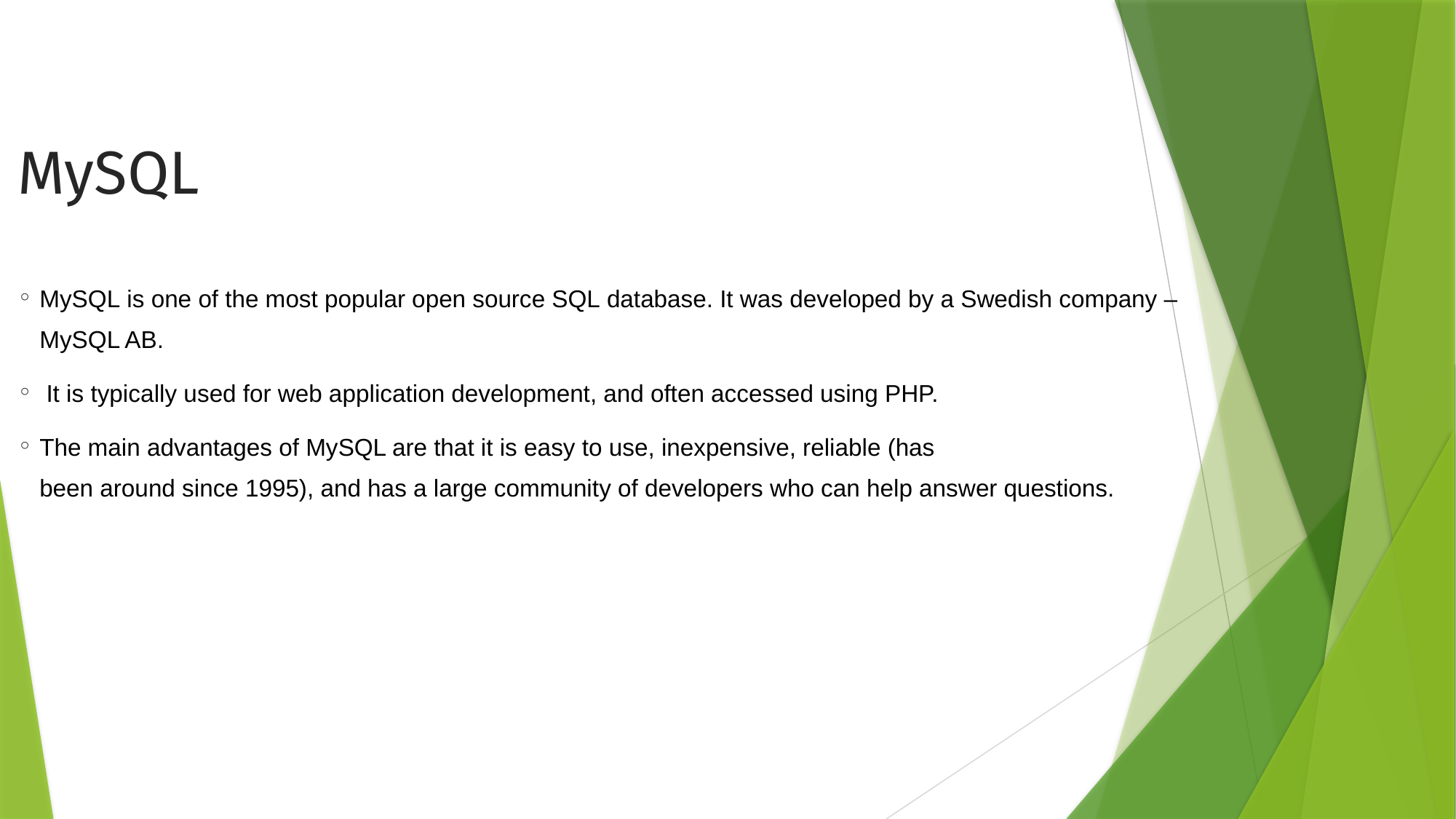

MySQL
MySQL is one of the most popular open source SQL database. It was developed by a Swedish company – MySQL AB.
 It is typically used for web application development, and often accessed using PHP.
The main advantages of MySQL are that it is easy to use, inexpensive, reliable (has been around since 1995), and has a large community of developers who can help answer questions.